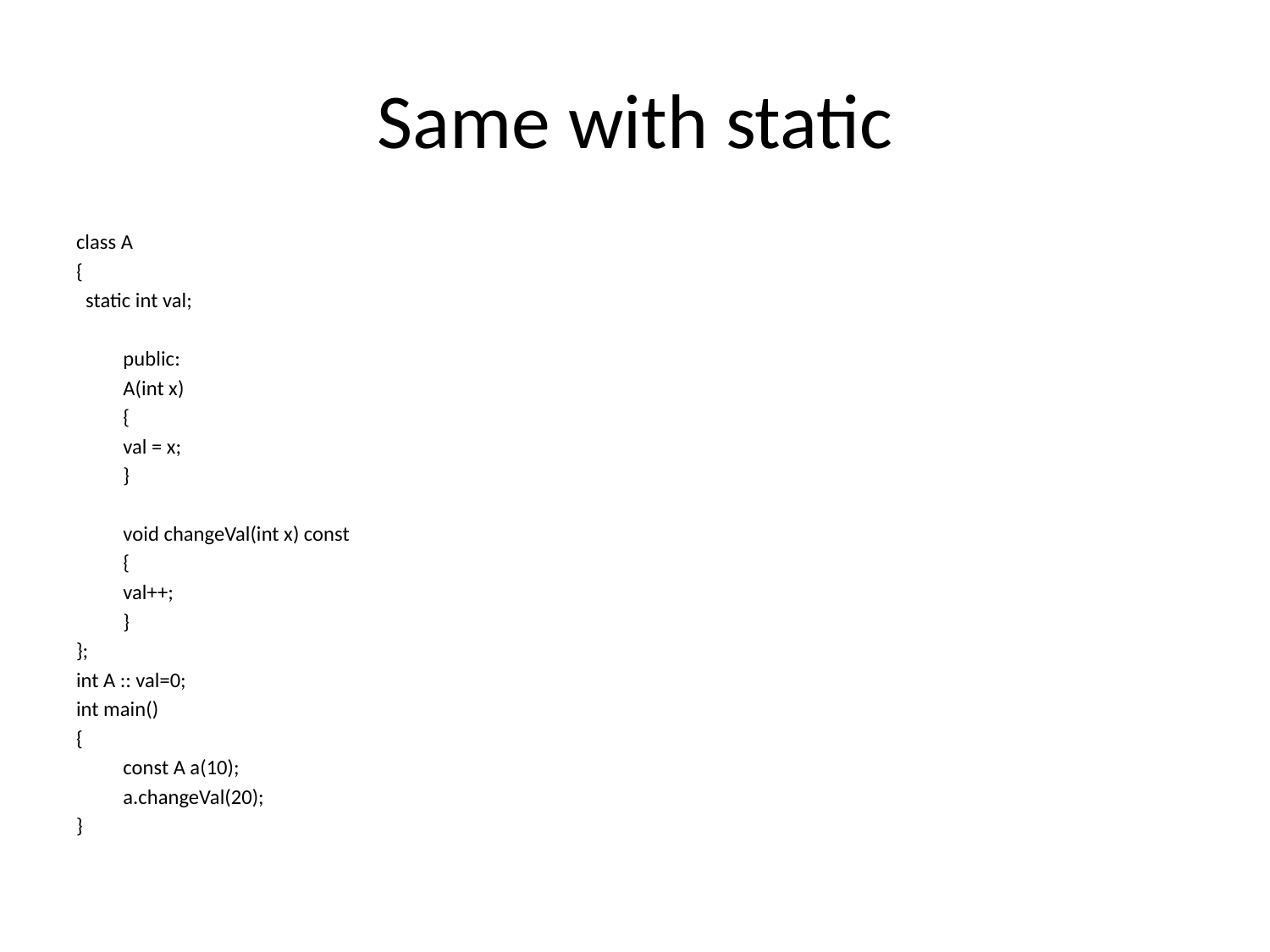

# Same with static
class A
{
  static int val;

	public:
	A(int x)
	{
		val = x;
	}

	void changeVal(int x) const
	{
		val++;
	}
};
int A :: val=0;
int main()
{
	const A a(10);
	a.changeVal(20);
}